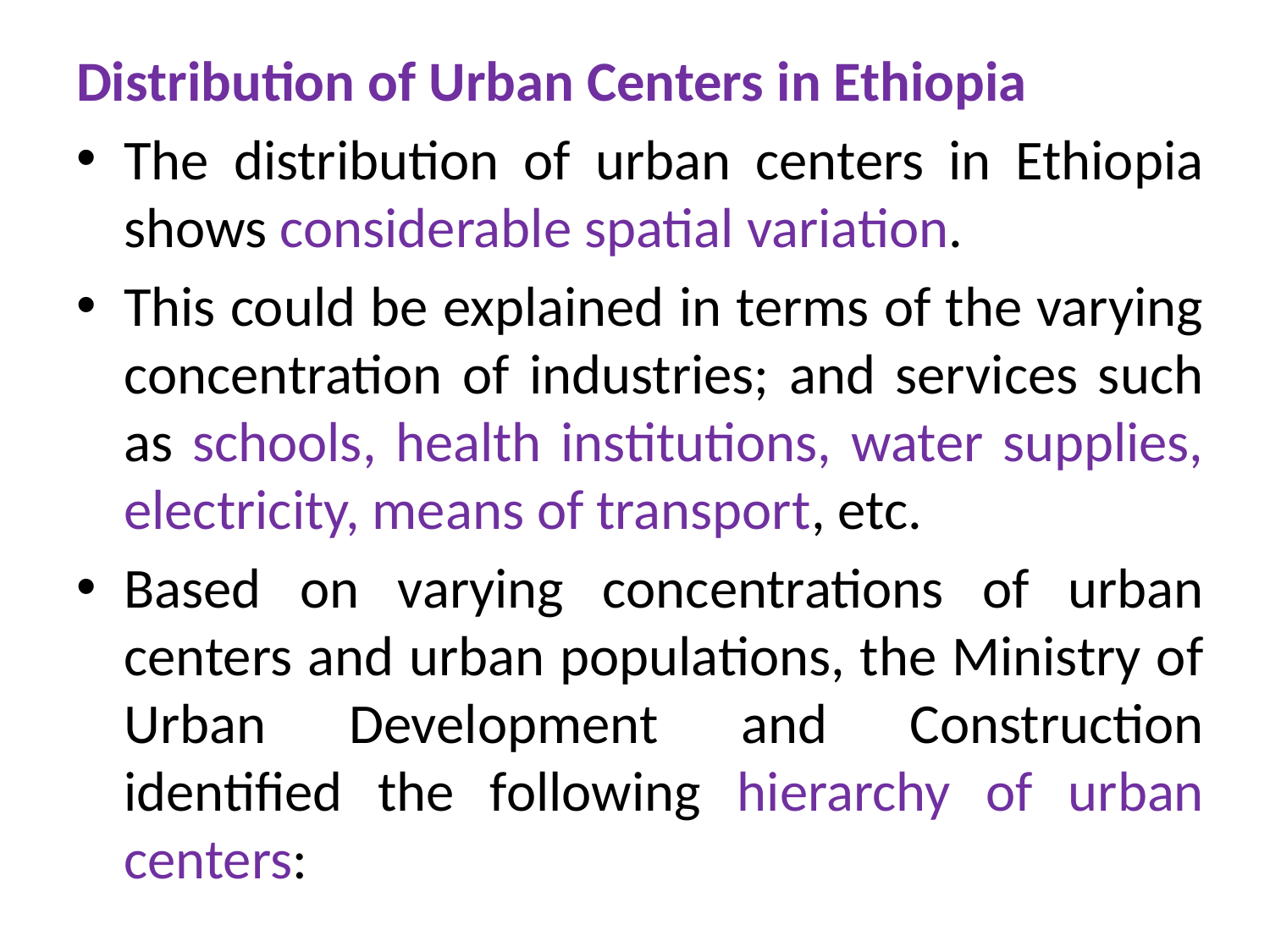

Distribution of Urban Centers in Ethiopia
The distribution of urban centers in Ethiopia shows considerable spatial variation.
This could be explained in terms of the varying concentration of industries; and services such as schools, health institutions, water supplies, electricity, means of transport, etc.
Based on varying concentrations of urban centers and urban populations, the Ministry of Urban Development and Construction identified the following hierarchy of urban centers: